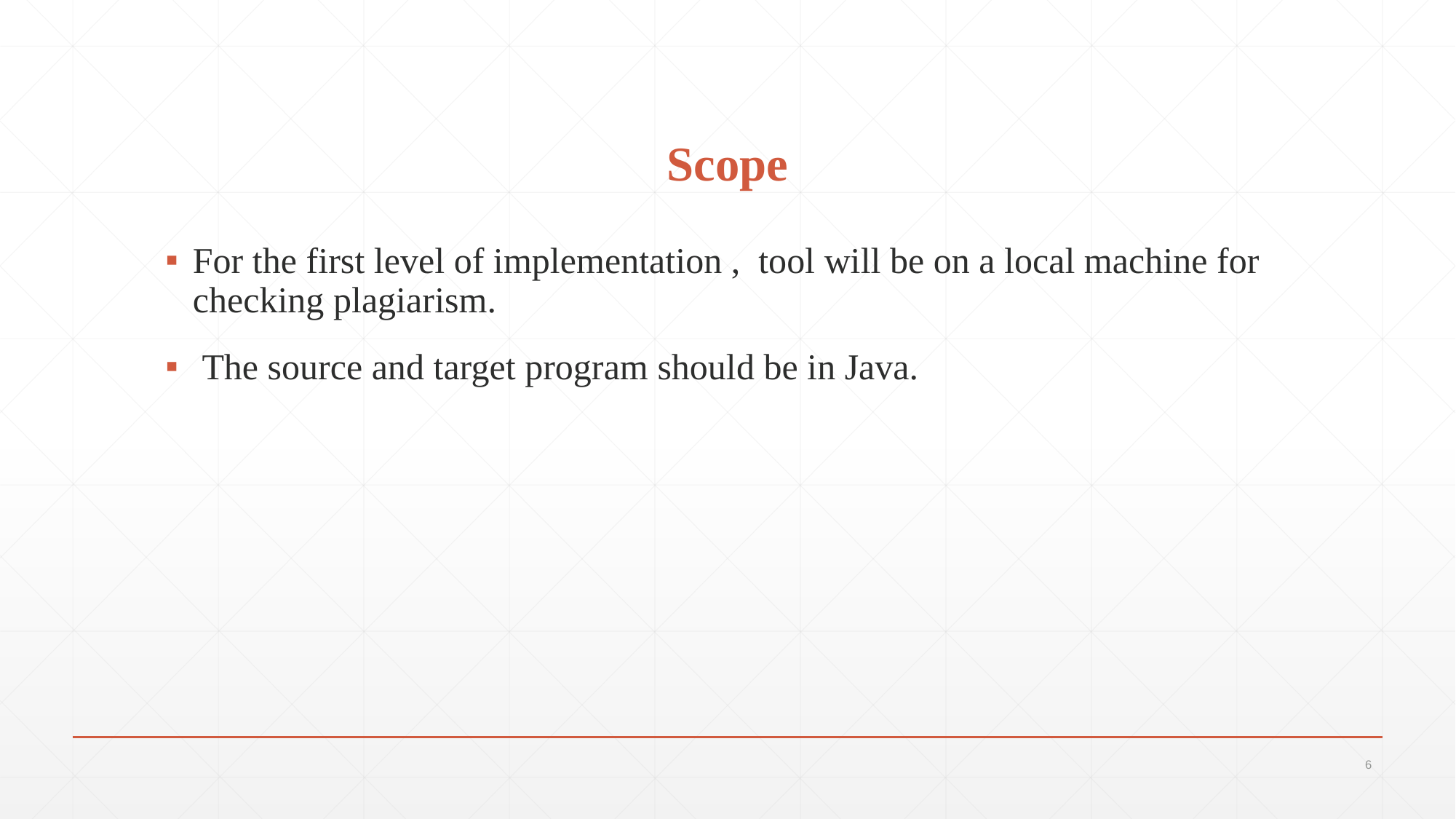

# Scope
For the first level of implementation ,  tool will be on a local machine for checking plagiarism.
 The source and target program should be in Java.

6